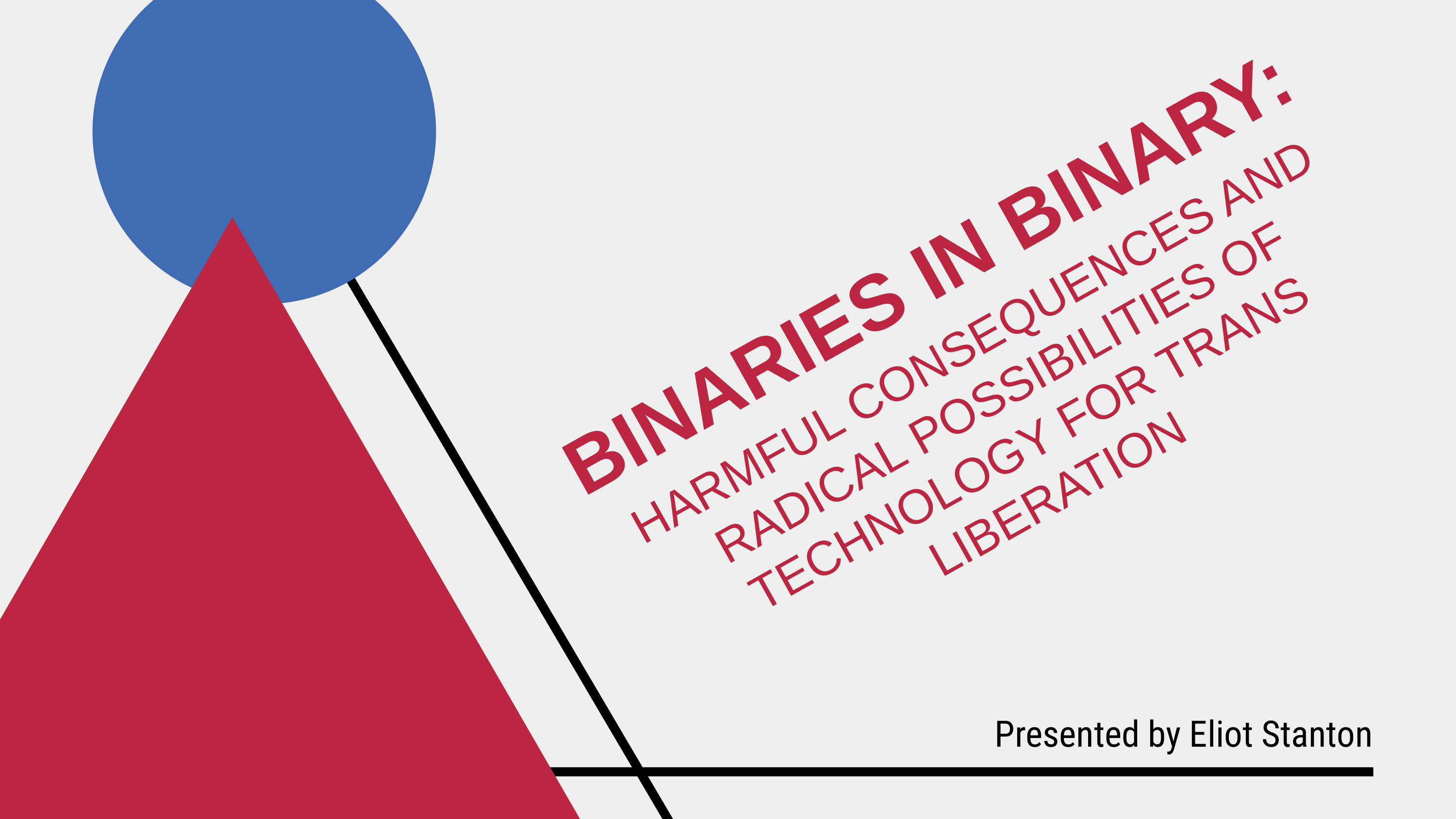

BINARIES IN BINARY:
HARMFUL CONSEQUENCES AND RADICAL POSSIBILITIES OF TECHNOLOGY FOR TRANS LIBERATION
Presented by Eliot Stanton